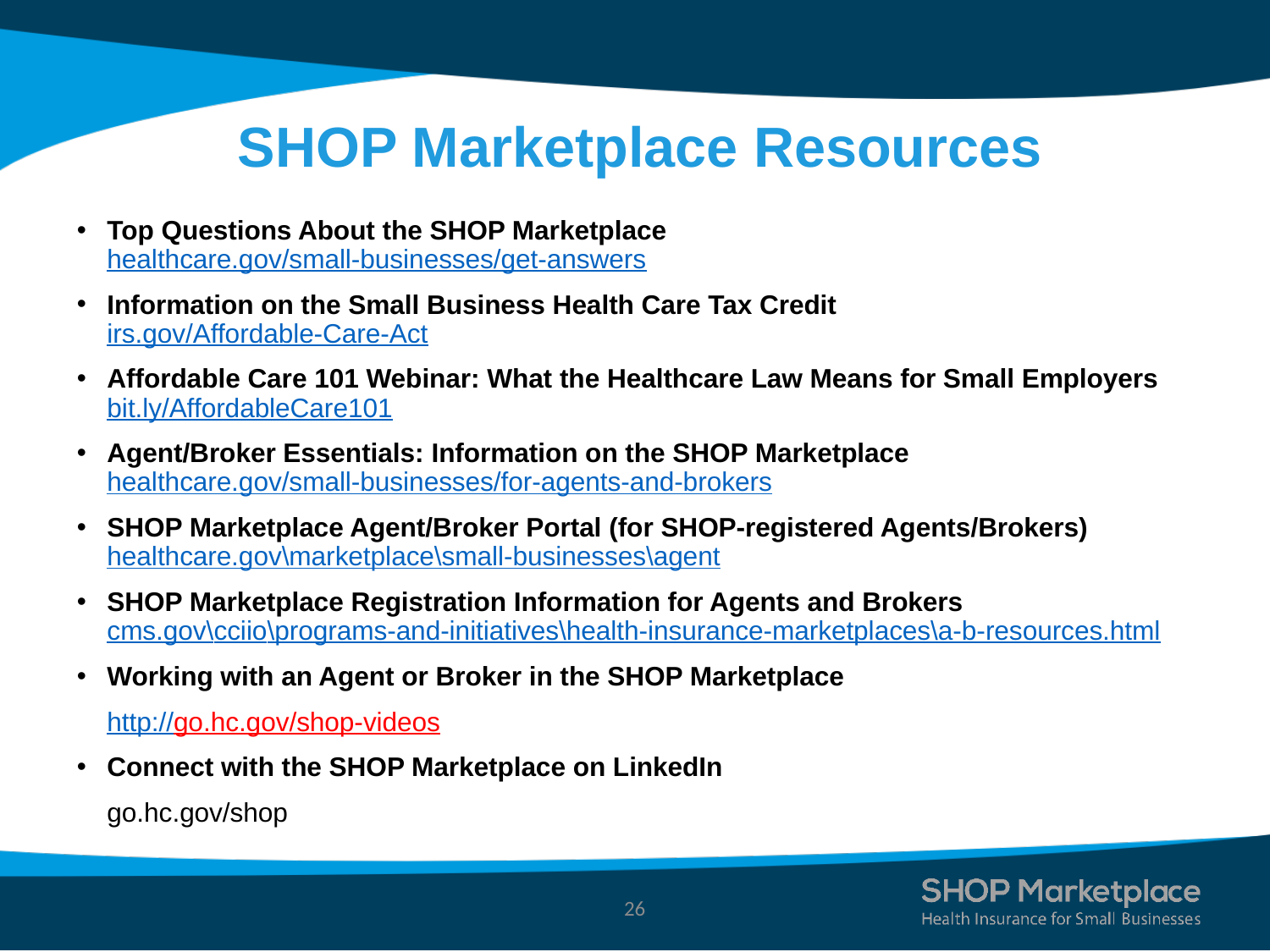

# SHOP Marketplace Resources
Top Questions About the SHOP Marketplace
healthcare.gov/small-businesses/get-answers
Information on the Small Business Health Care Tax Credit
irs.gov/Affordable-Care-Act
Affordable Care 101 Webinar: What the Healthcare Law Means for Small Employers
bit.ly/AffordableCare101
Agent/Broker Essentials: Information on the SHOP Marketplace
healthcare.gov/small-businesses/for-agents-and-brokers
SHOP Marketplace Agent/Broker Portal (for SHOP-registered Agents/Brokers)
healthcare.gov\marketplace\small-businesses\agent
SHOP Marketplace Registration Information for Agents and Brokers
cms.gov\cciio\programs-and-initiatives\health-insurance-marketplaces\a-b-resources.html
Working with an Agent or Broker in the SHOP Marketplace
http://go.hc.gov/shop-videos
Connect with the SHOP Marketplace on LinkedIn
go.hc.gov/shop

26